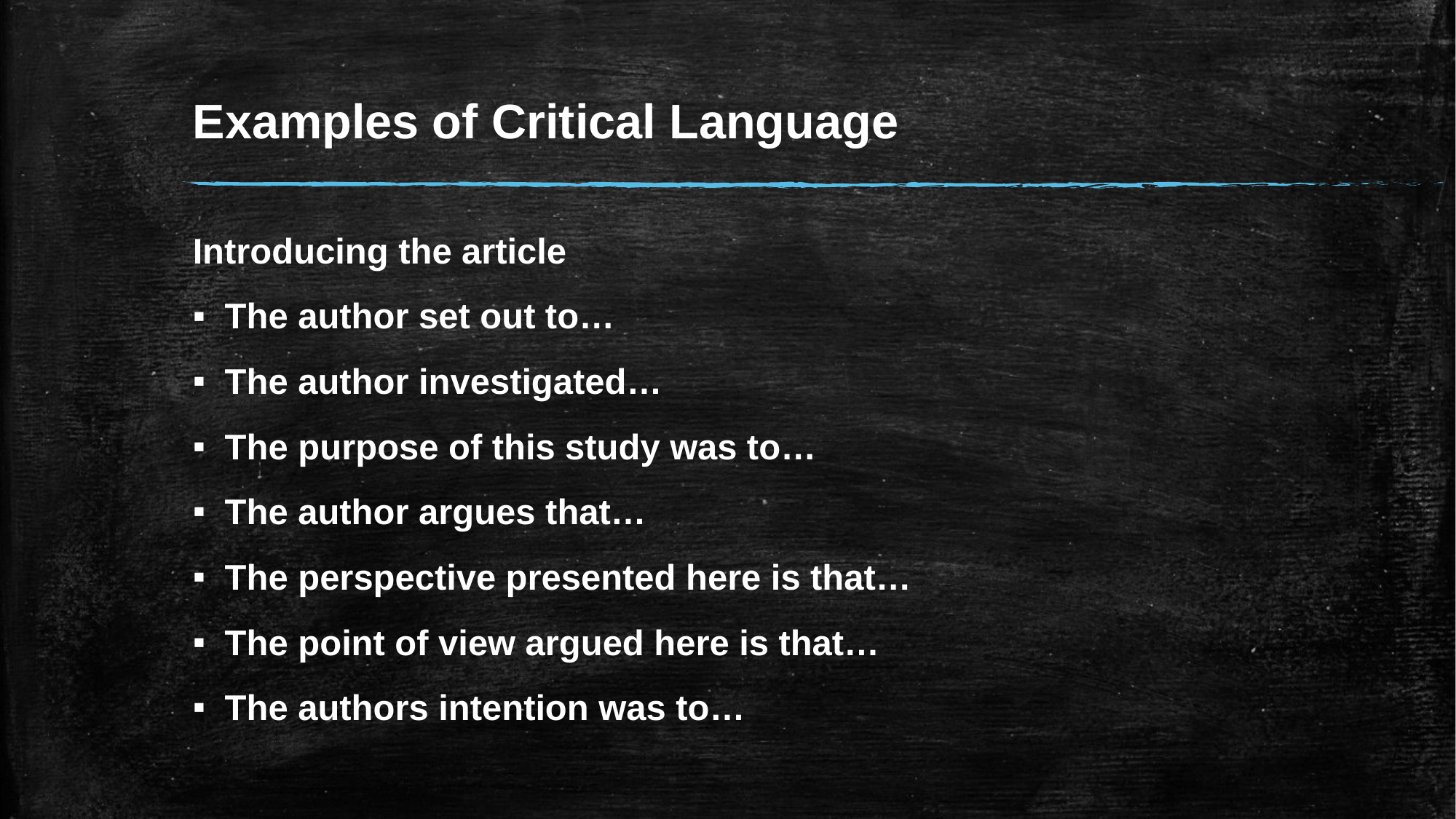

# Examples of Critical Language
Introducing the article
The author set out to…
The author investigated…
The purpose of this study was to…
The author argues that…
The perspective presented here is that…
The point of view argued here is that…
The authors intention was to…